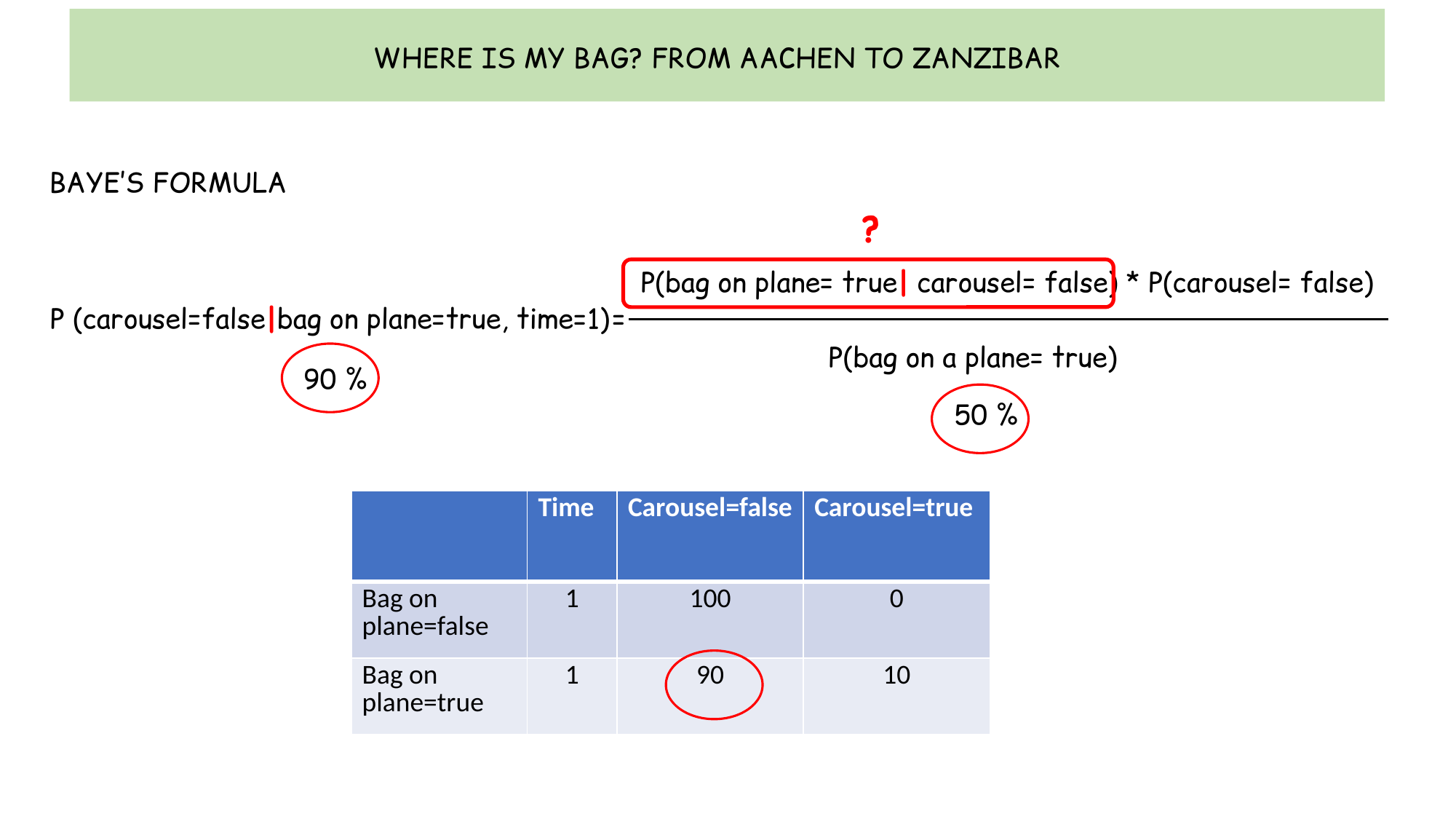

WHERE IS MY BAG? FROM AACHEN TO ZANZIBAR
BAYE’S FORMULA
?
  P(bag on plane= true| carousel= false) * P(carousel= false)
P (carousel=false|bag on plane=true, time=1)
=
P(bag on a plane= true)

90 %

50 %
|  | Time | Carousel=false | Carousel=true |
| --- | --- | --- | --- |
| Bag on plane=false | 1 | 100 | 0 |
| Bag on plane=true | 1 | 90 | 10 |